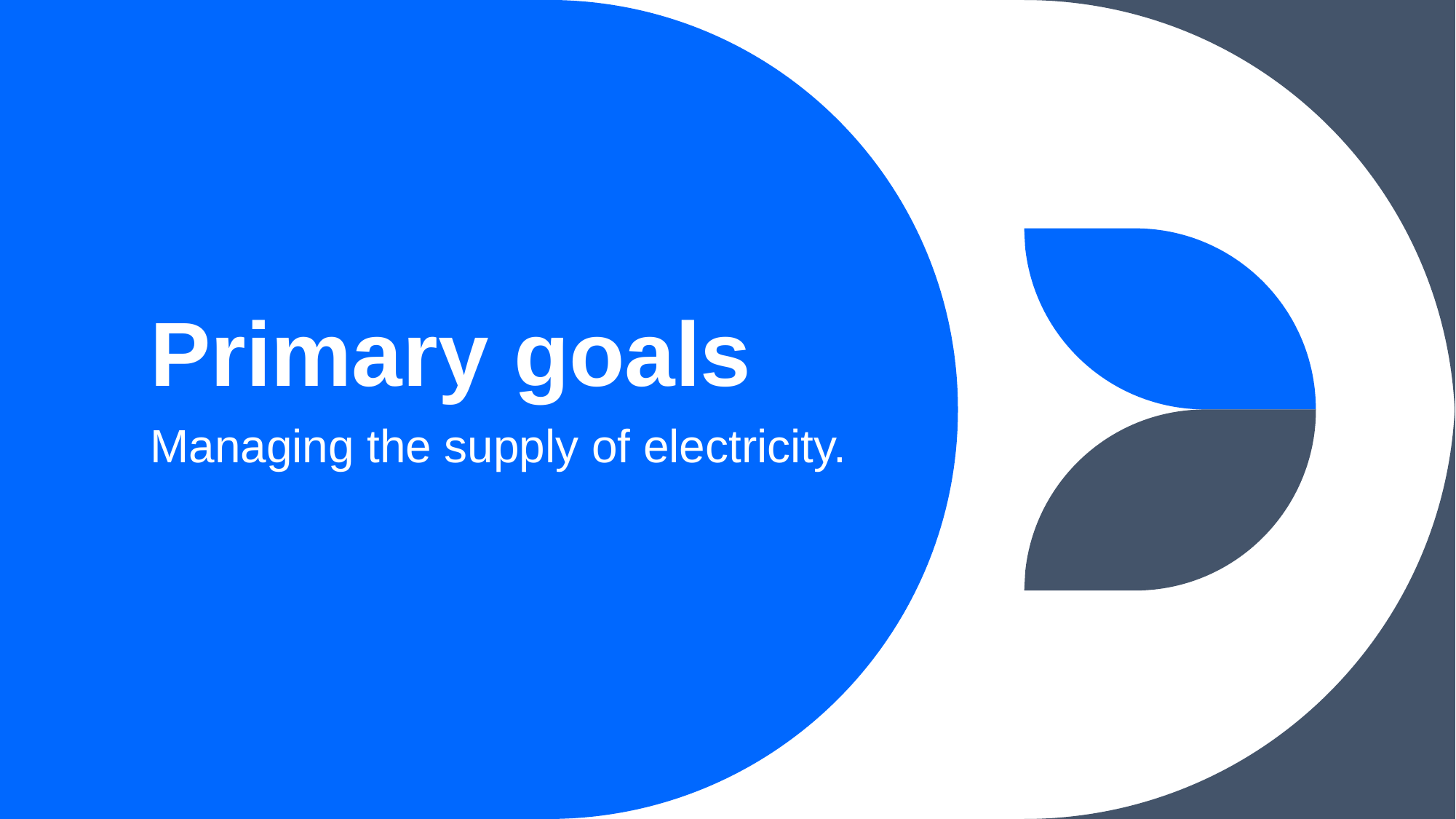

# Primary goals
Managing the supply of electricity.